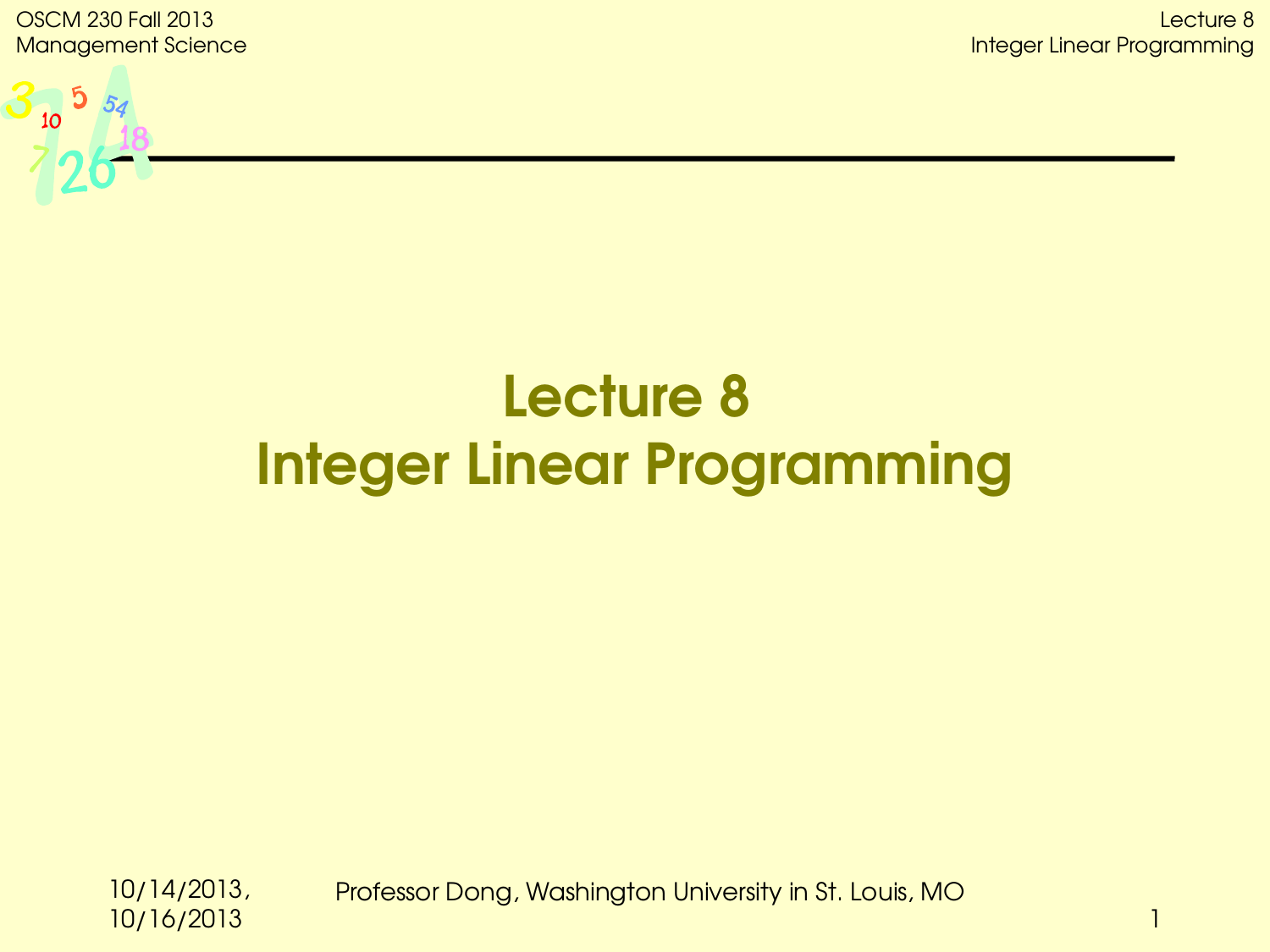

# Lecture 8 Integer Linear Programming

10/14/2013,    10/16/2013

1
Professor Dong, Washington University in St. Louis, MO